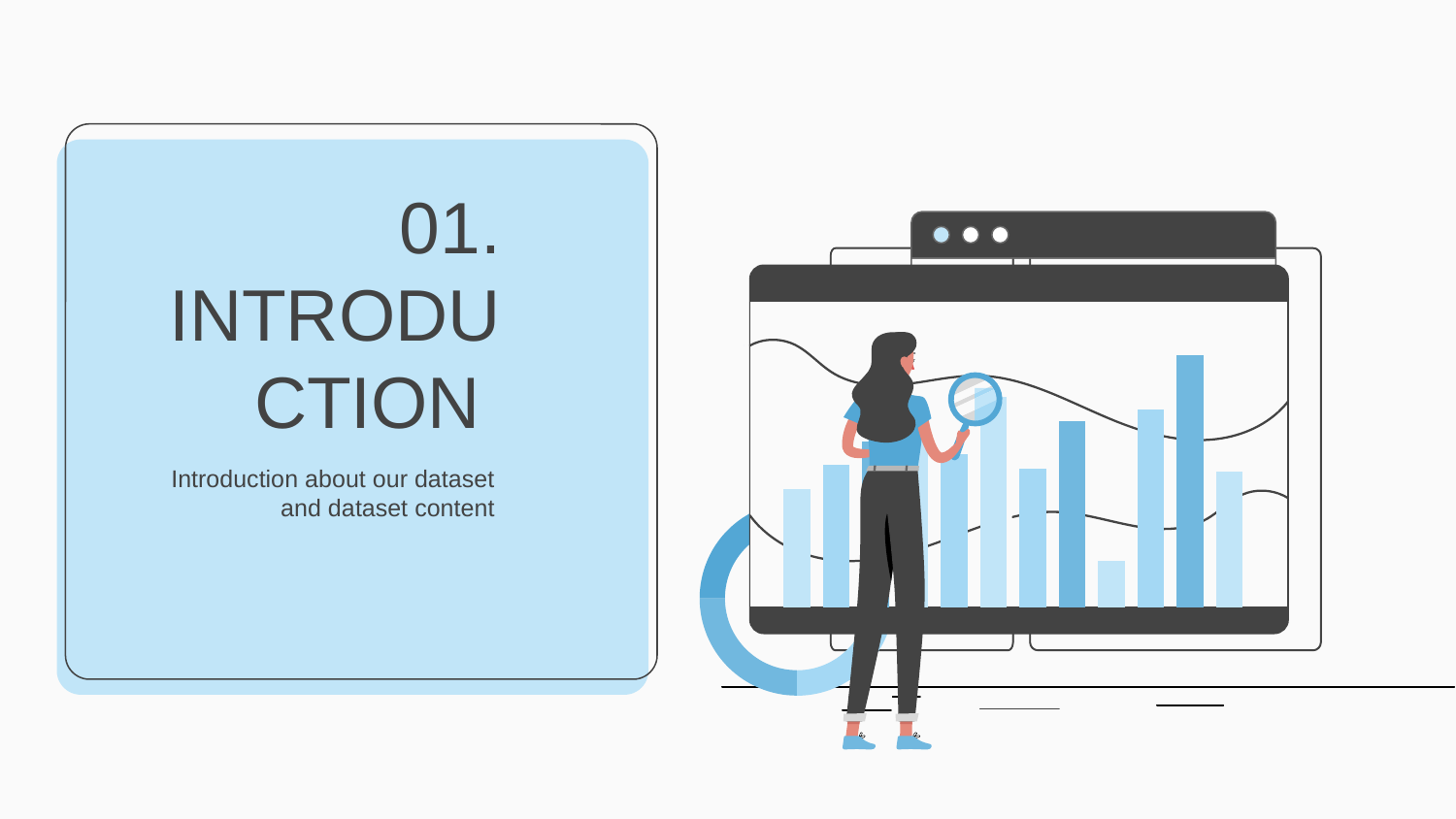

# 01. INTRODUCTION

Introduction about our dataset and dataset content